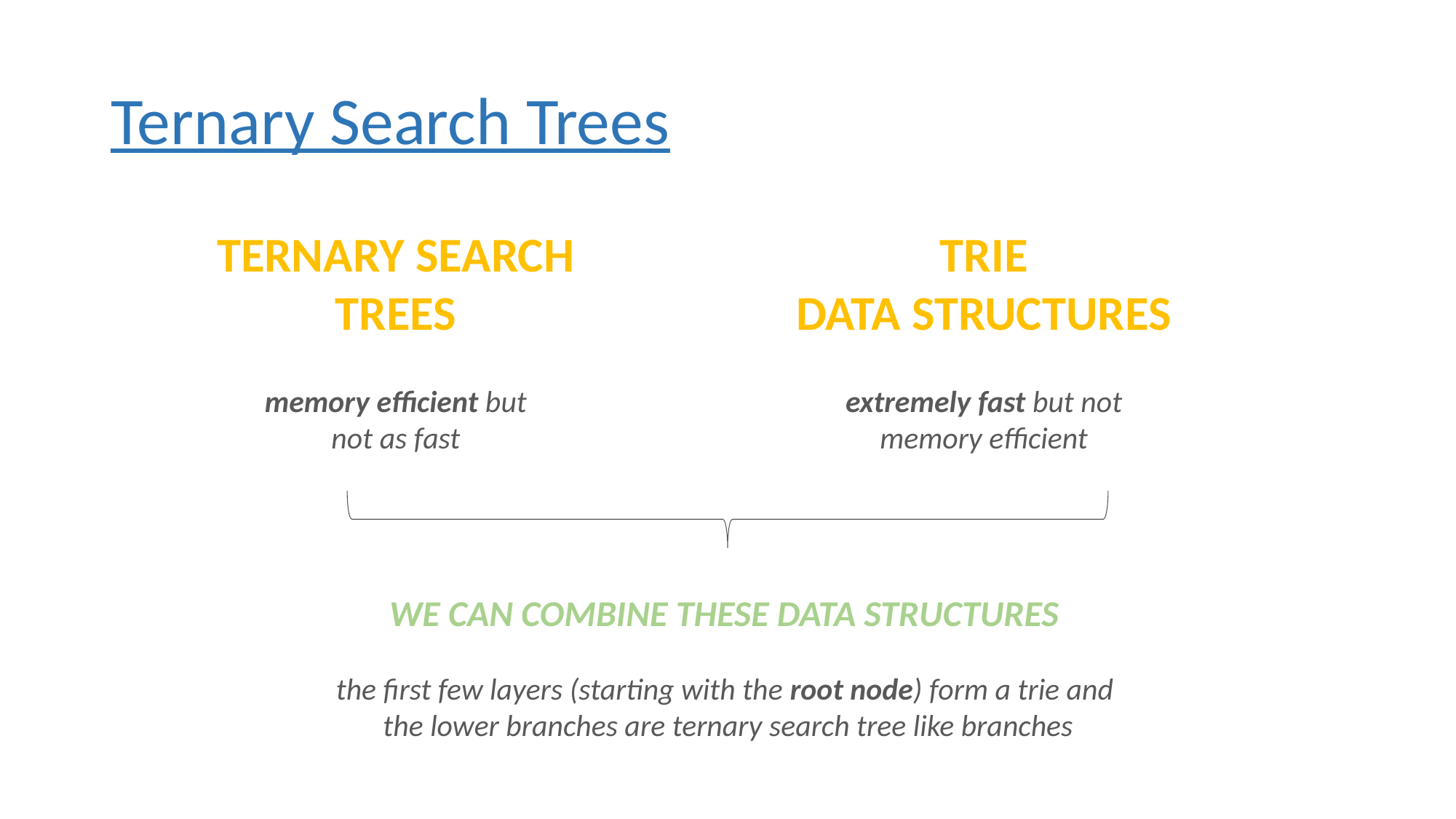

# Ternary Search Trees

TERNARY SEARCH
TREES
TRIE
DATA STRUCTURES
memory efficient but
not as fast
extremely fast but not
memory efficient
WE CAN COMBINE THESE DATA STRUCTURES

the first few layers (starting with the root node) form a trie and
the lower branches are ternary search tree like branches